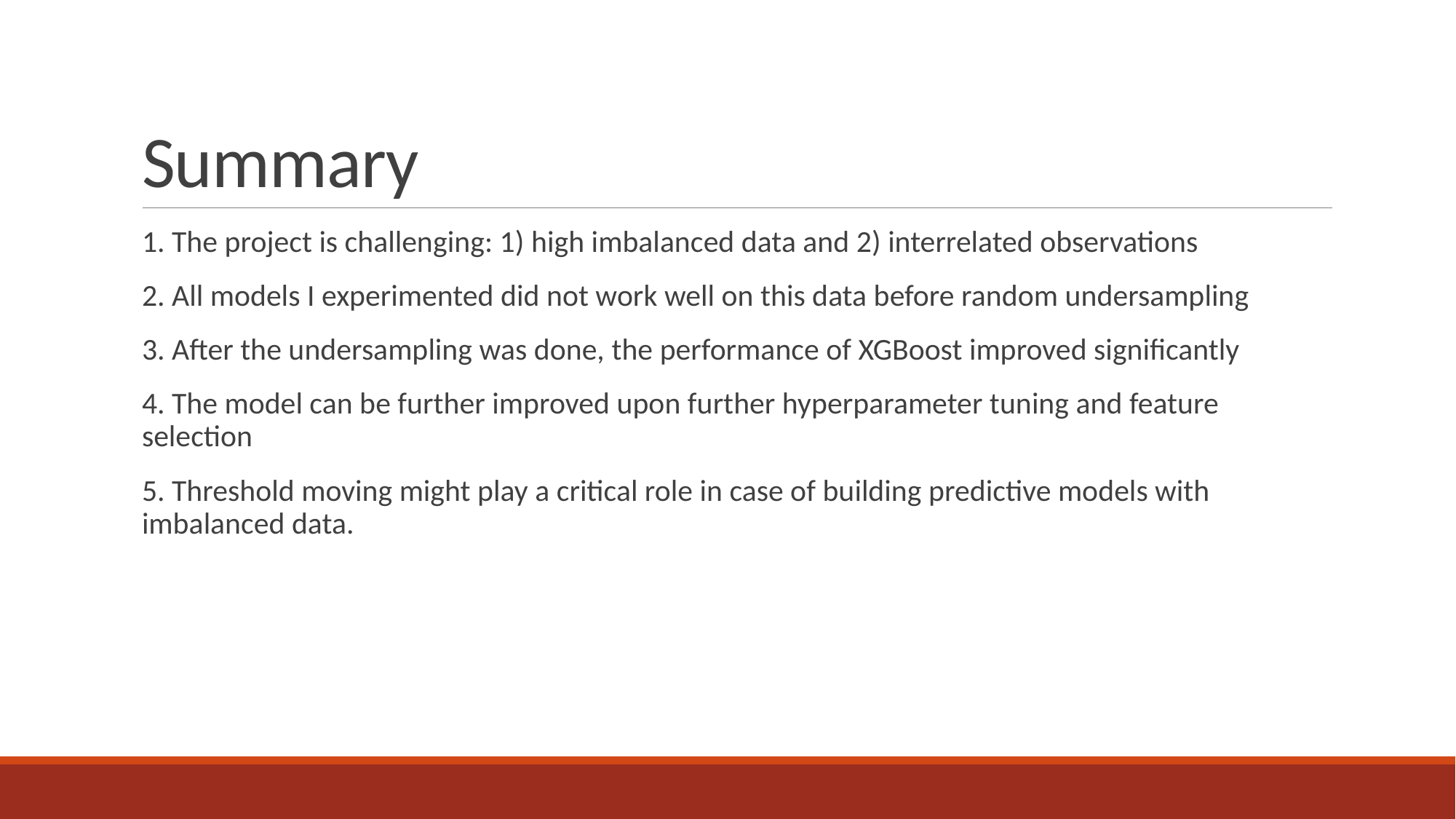

# Summary
1. The project is challenging: 1) high imbalanced data and 2) interrelated observations
2. All models I experimented did not work well on this data before random undersampling
3. After the undersampling was done, the performance of XGBoost improved significantly
4. The model can be further improved upon further hyperparameter tuning and feature selection
5. Threshold moving might play a critical role in case of building predictive models with imbalanced data.